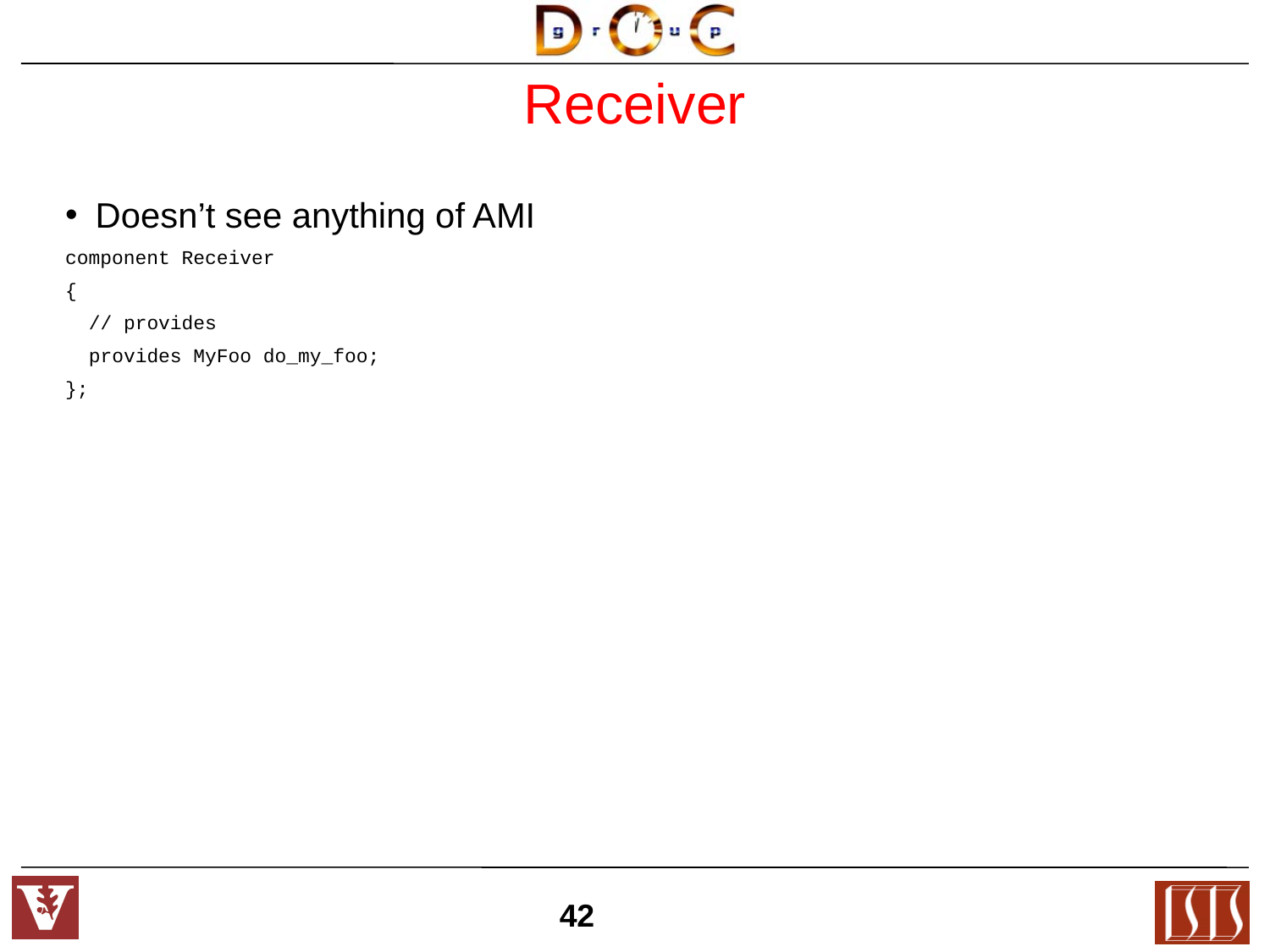

Receiver

Doesn’t see anything of AMI
component Receiver
{
  // provides
  provides MyFoo do_my_foo;
};